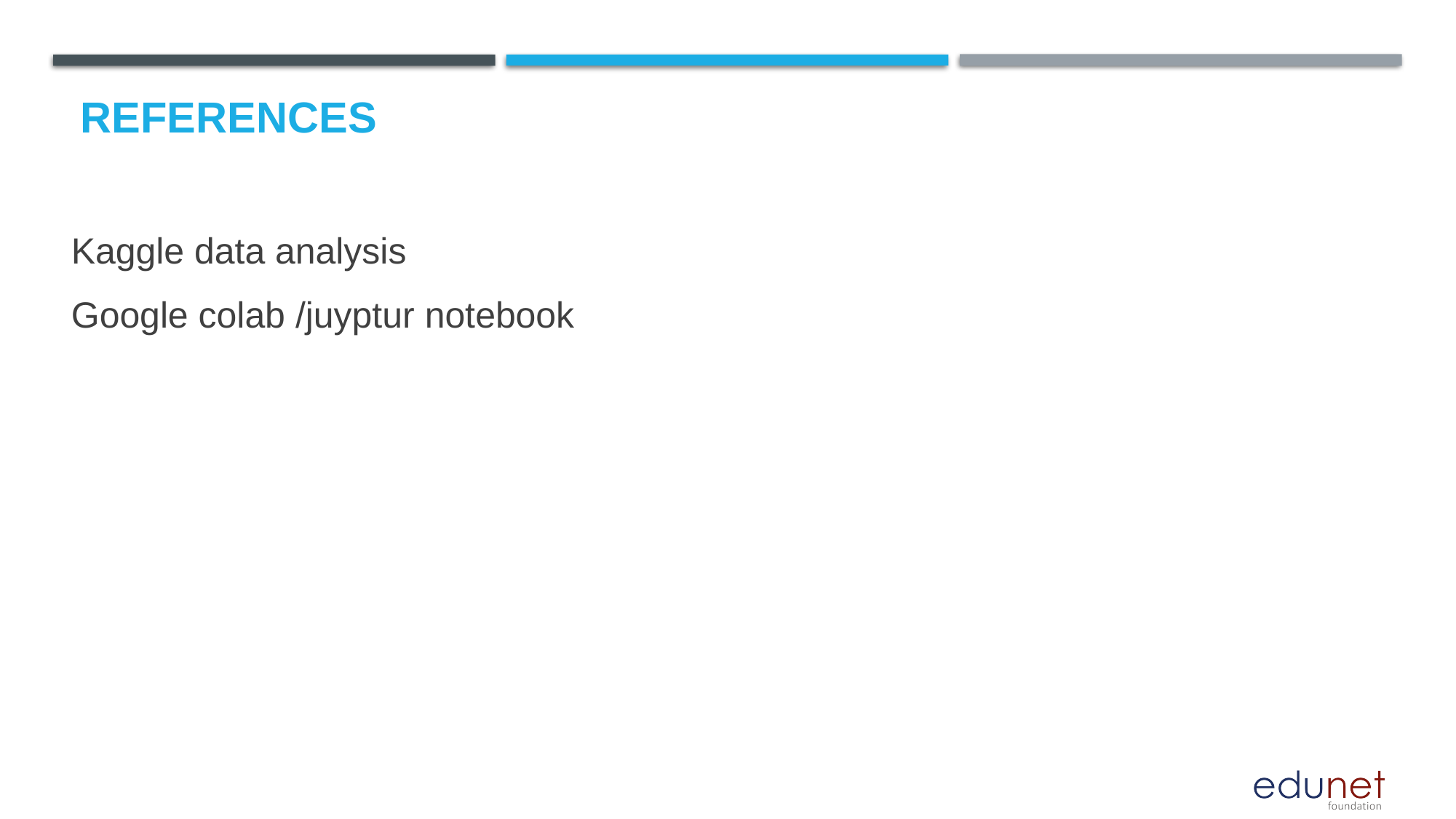

Kaggle data analysis
Google colab /juyptur notebook
# References